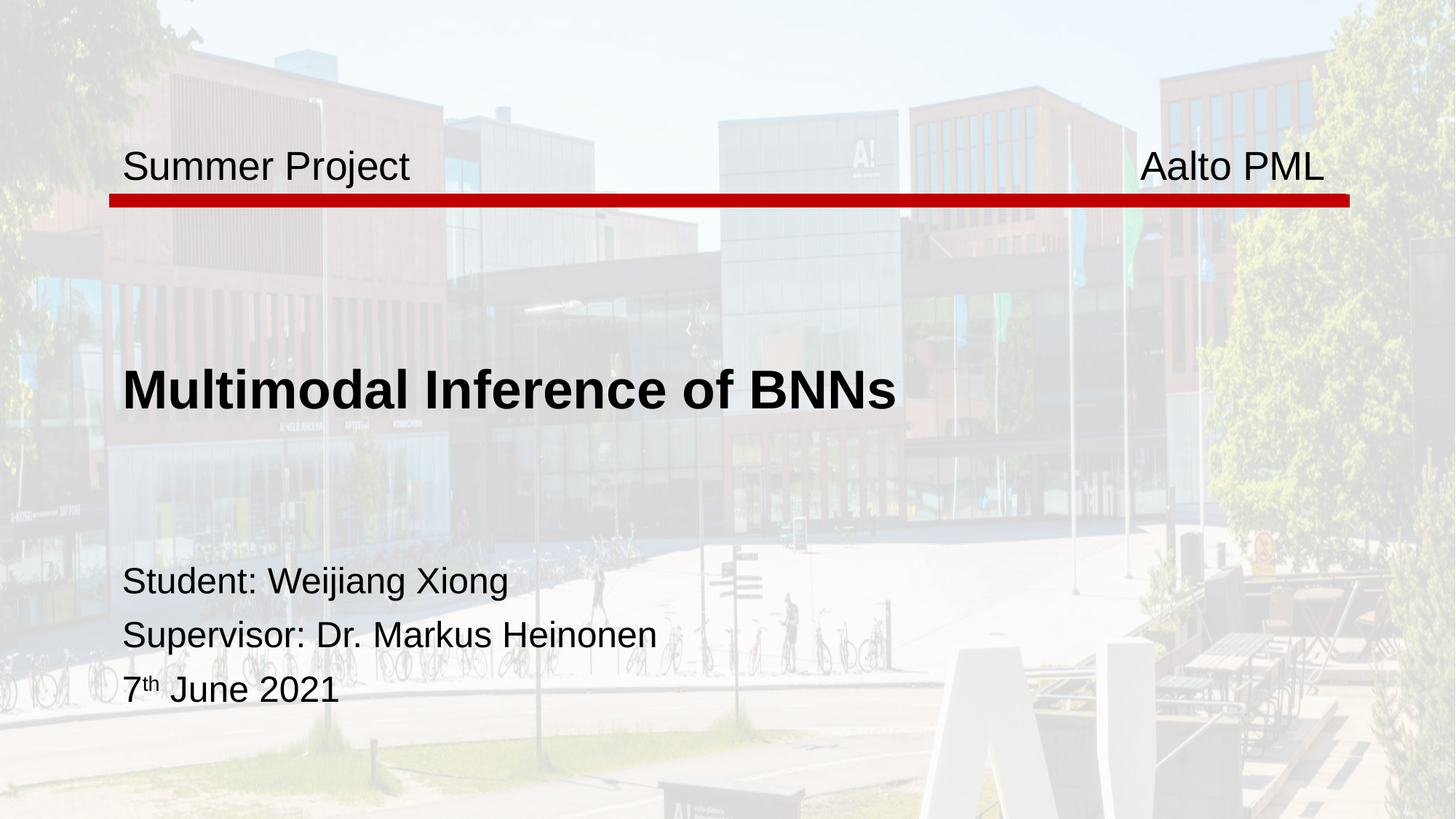

Summer Project
Aalto PML
# Multimodal Inference of BNNs
Student: Weijiang Xiong
Supervisor: Dr. Markus Heinonen
7th June 2021